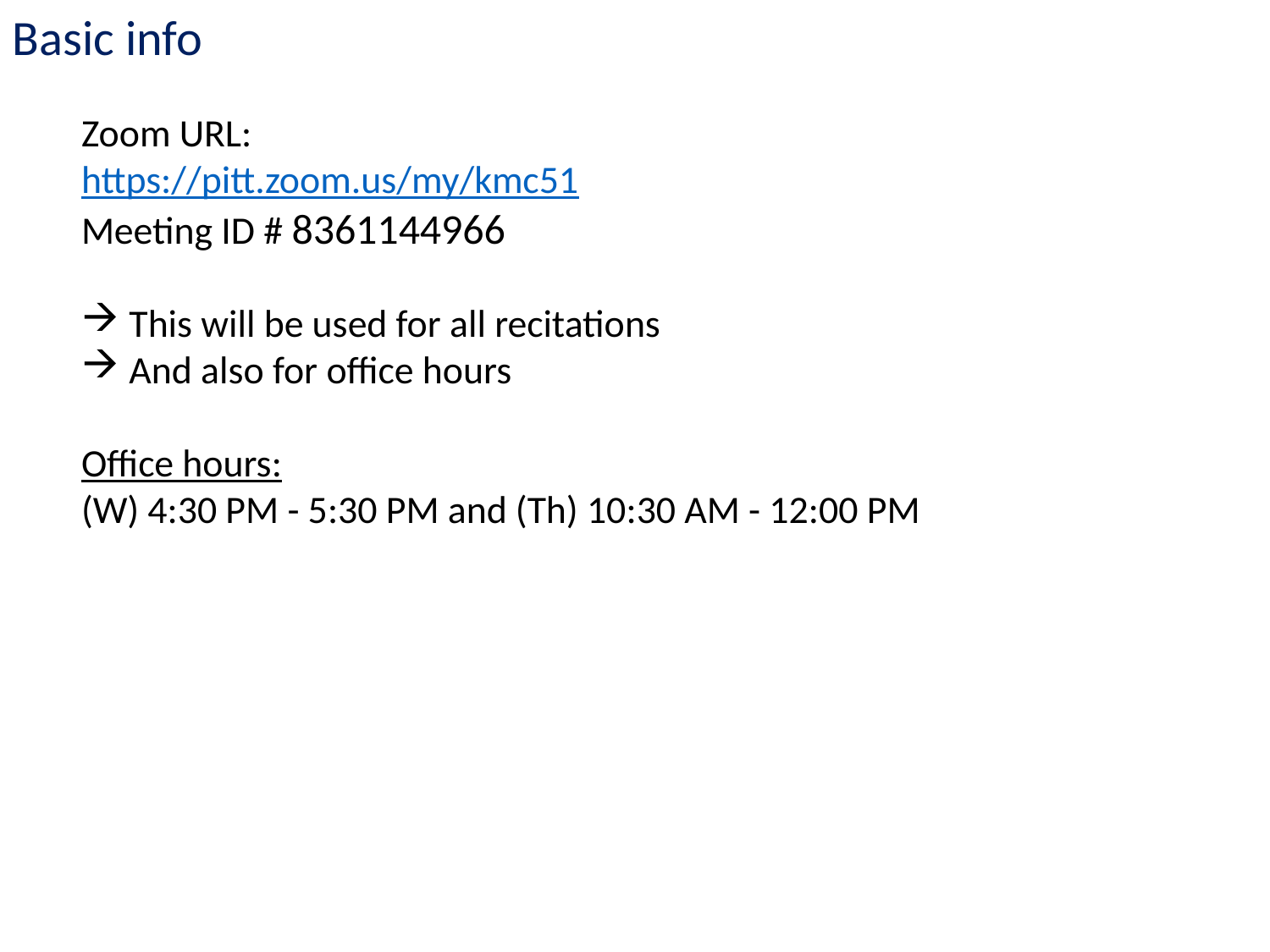

Basic info
Zoom URL:
https://pitt.zoom.us/my/kmc51
Meeting ID # 8361144966

This will be used for all recitations
And also for office hours

Office hours:
(W) 4:30 PM - 5:30 PM and (Th) 10:30 AM - 12:00 PM